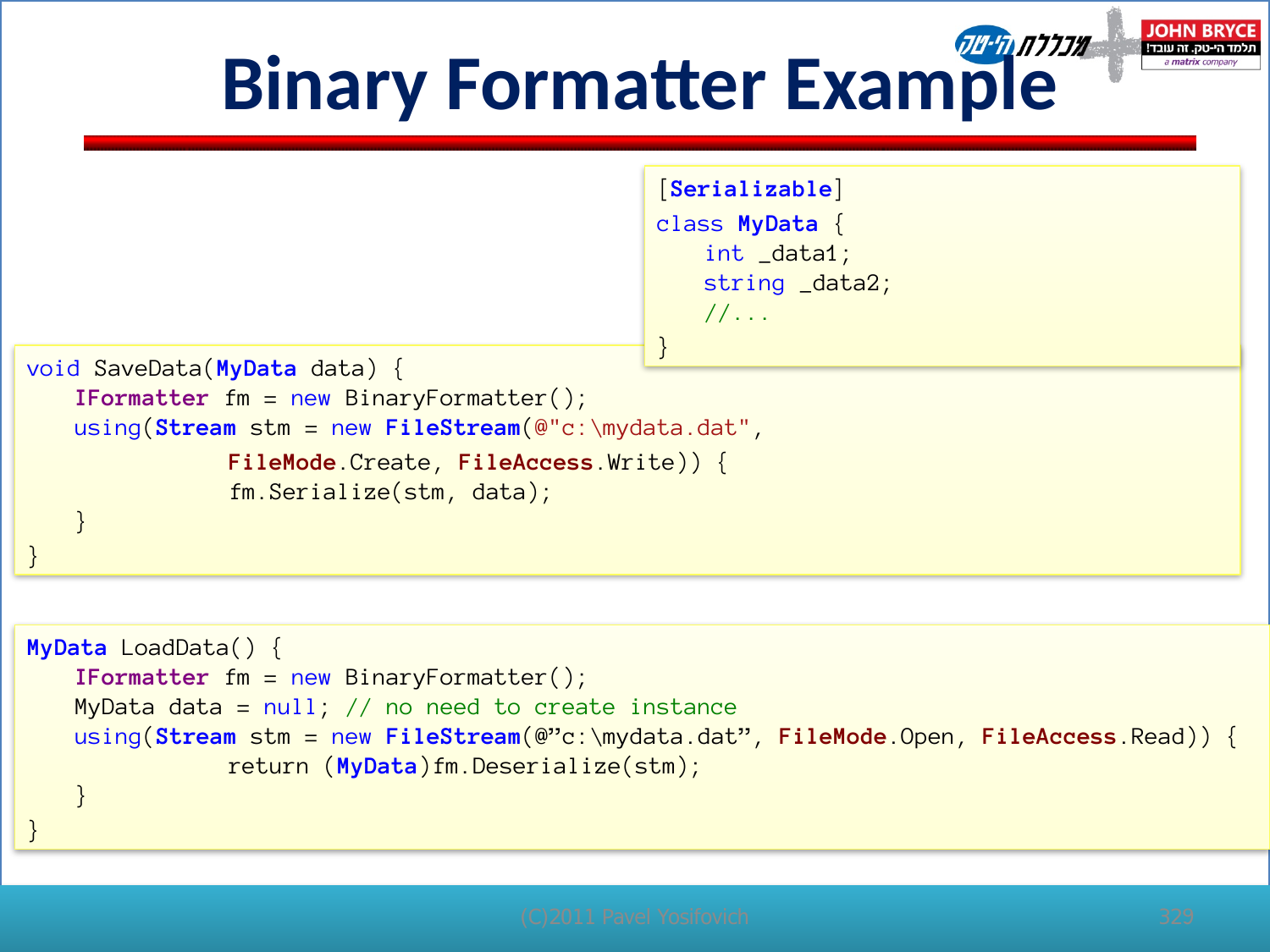

# Binary Formatter Example
[Serializable]
class MyData {
int _data1;
string _data2;
//...
}
void SaveData(MyData data) {
IFormatter fm = new BinaryFormatter();
using(Stream stm = new FileStream(@"c:\mydata.dat",
		  FileMode.Create, FileAccess.Write)) {
	  fm.Serialize(stm, data);
}
}
MyData LoadData() {
IFormatter fm = new BinaryFormatter();
MyData data = null; // no need to create instance
using(Stream stm = new FileStream(@”c:\mydata.dat”, FileMode.Open, FileAccess.Read)) {
	  return (MyData)fm.Deserialize(stm);
}
}
(C)2011 Pavel Yosifovich
329